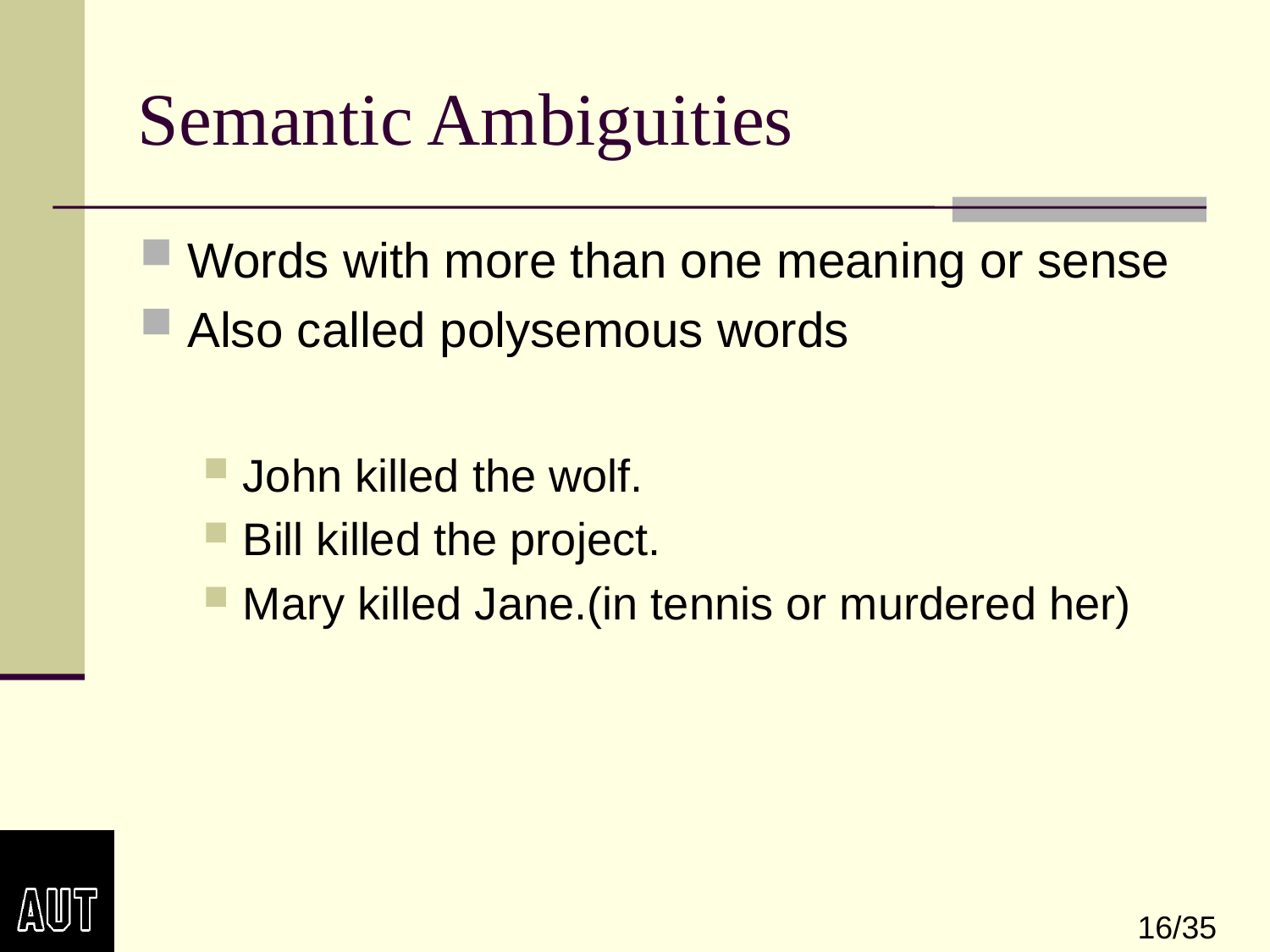

# Semantic Ambiguities
Words with more than one meaning or sense
Also called polysemous words

John killed the wolf.
Bill killed the project.
Mary killed Jane.(in tennis or murdered her)